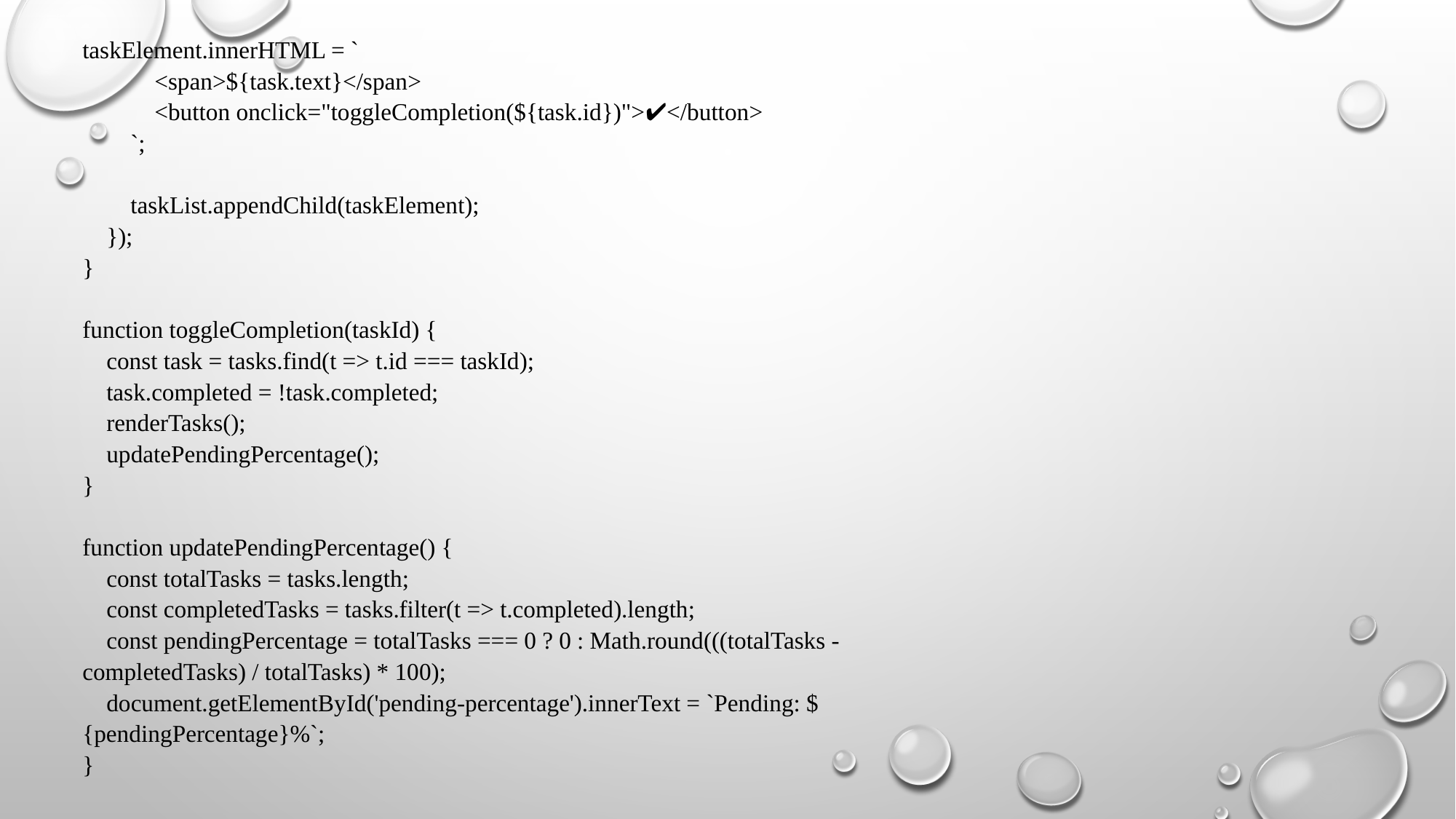

taskElement.innerHTML = `
            <span>${task.text}</span>
            <button onclick="toggleCompletion(${task.id})">✔</button>
        `;

        taskList.appendChild(taskElement);
    });
}

function toggleCompletion(taskId) {
    const task = tasks.find(t => t.id === taskId);
    task.completed = !task.completed;
    renderTasks();
    updatePendingPercentage();
}

function updatePendingPercentage() {
    const totalTasks = tasks.length;
    const completedTasks = tasks.filter(t => t.completed).length;
    const pendingPercentage = totalTasks === 0 ? 0 : Math.round(((totalTasks - completedTasks) / totalTasks) * 100);
    document.getElementById('pending-percentage').innerText = `Pending: ${pendingPercentage}%`;
}